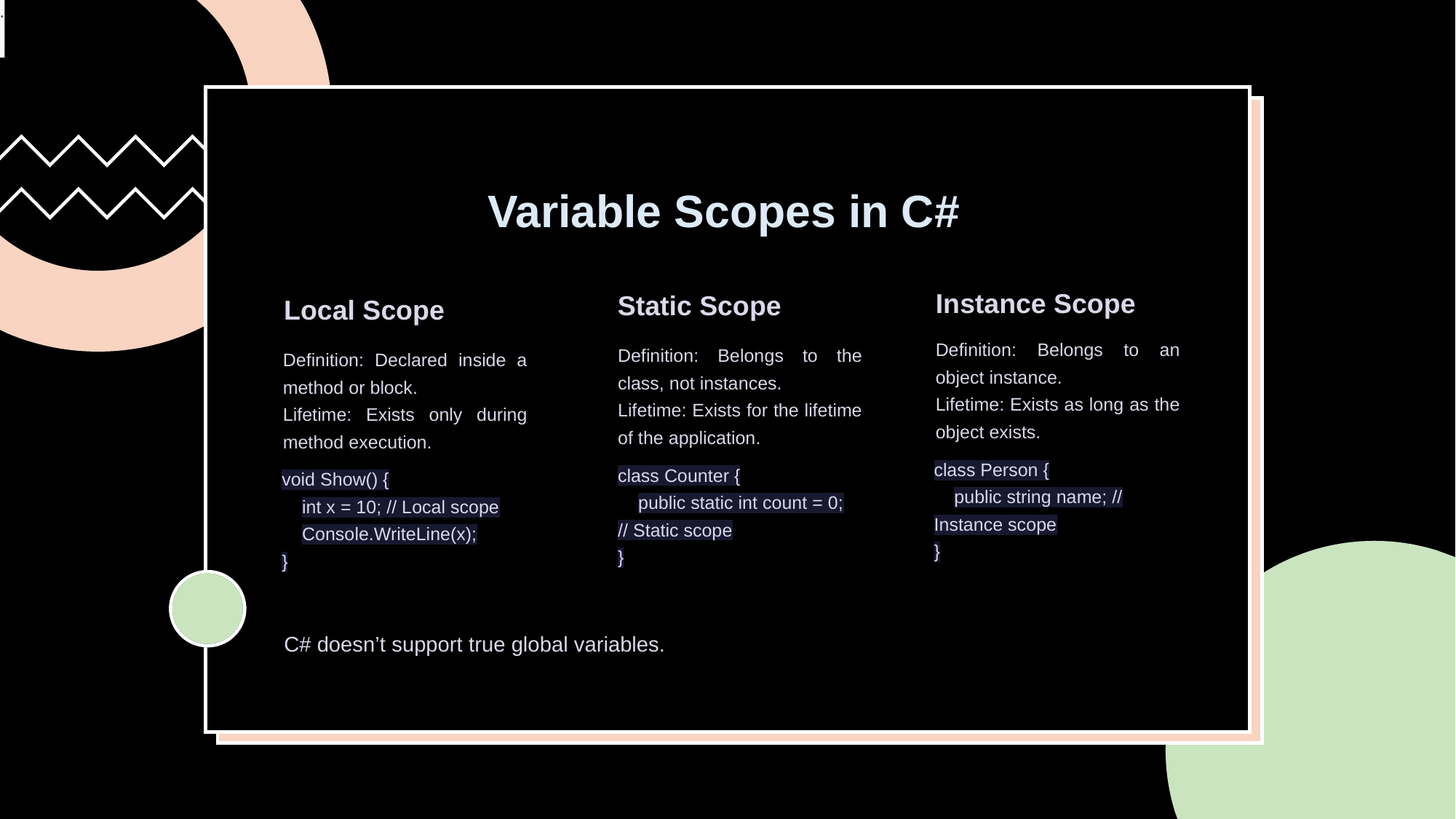

.

Variable Scopes in C#
Conditional Statements: If, Else If, Else

Instance Scope

Static Scope

Local Scope

Definition: Belongs to an object instance.
Lifetime: Exists as long as the object exists.
Definition: Belongs to the class, not instances.
Lifetime: Exists for the lifetime of the application.
Definition: Declared inside a method or block.
Lifetime: Exists only during method execution.
class Person {
    public string name; // Instance scope
}
class Counter {
    public static int count = 0; // Static scope
}
void Show() {
    int x = 10; // Local scope
    Console.WriteLine(x);
}

C# doesn’t support true global variables.